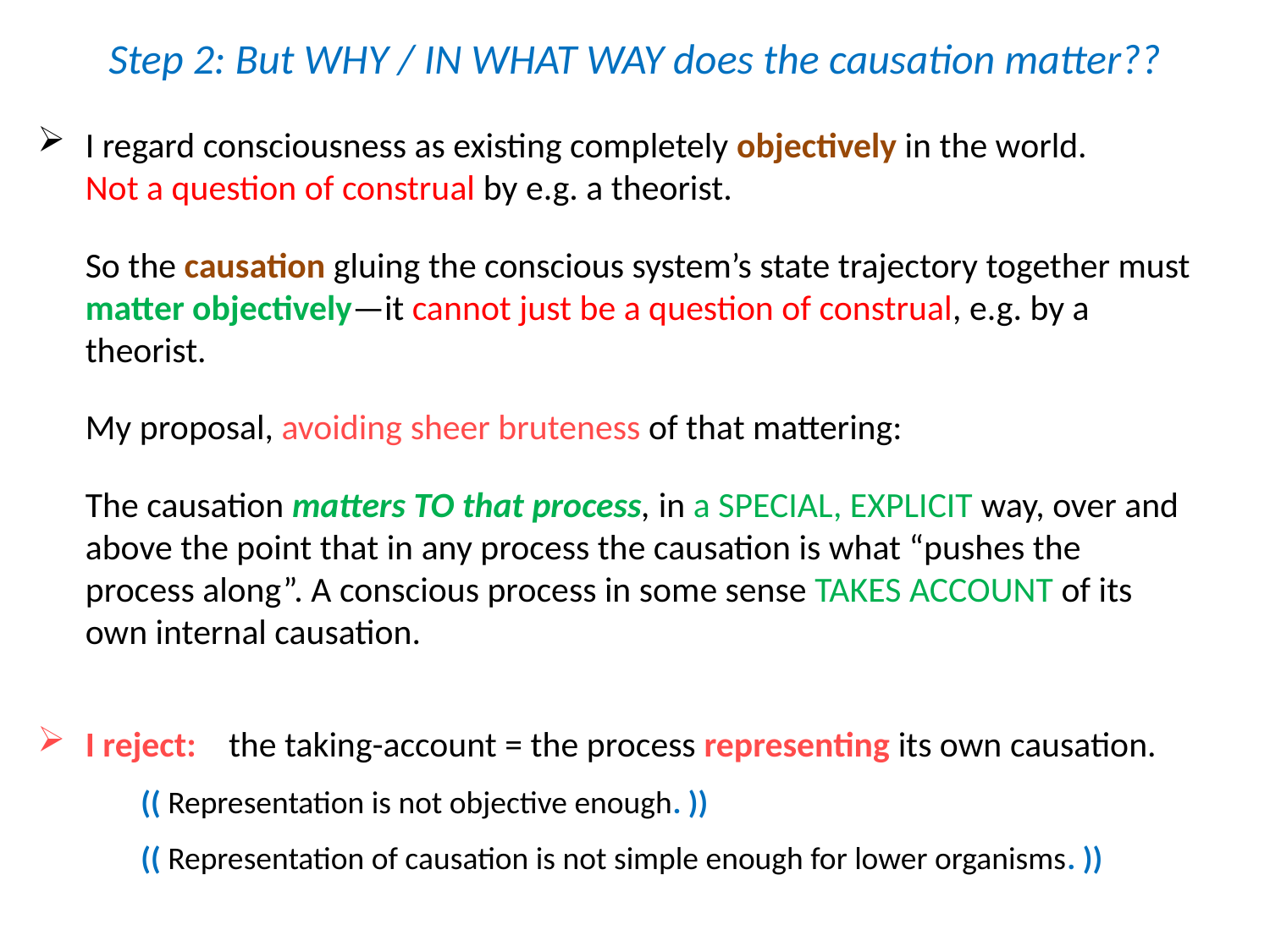

# Step 2: But WHY / IN WHAT WAY does the causation matter??
I regard consciousness as existing completely objectively in the world.
Not a question of construal by e.g. a theorist.
So the causation gluing the conscious system’s state trajectory together must matter objectively—it cannot just be a question of construal, e.g. by a theorist.
My proposal, avoiding sheer bruteness of that mattering:
The causation matters TO that process, in a SPECIAL, EXPLICIT way, over and above the point that in any process the causation is what “pushes the process along”. A conscious process in some sense TAKES ACCOUNT of its own internal causation.
I reject:    the taking-account = the process representing its own causation.
(( Representation is not objective enough. ))
(( Representation of causation is not simple enough for lower organisms. ))